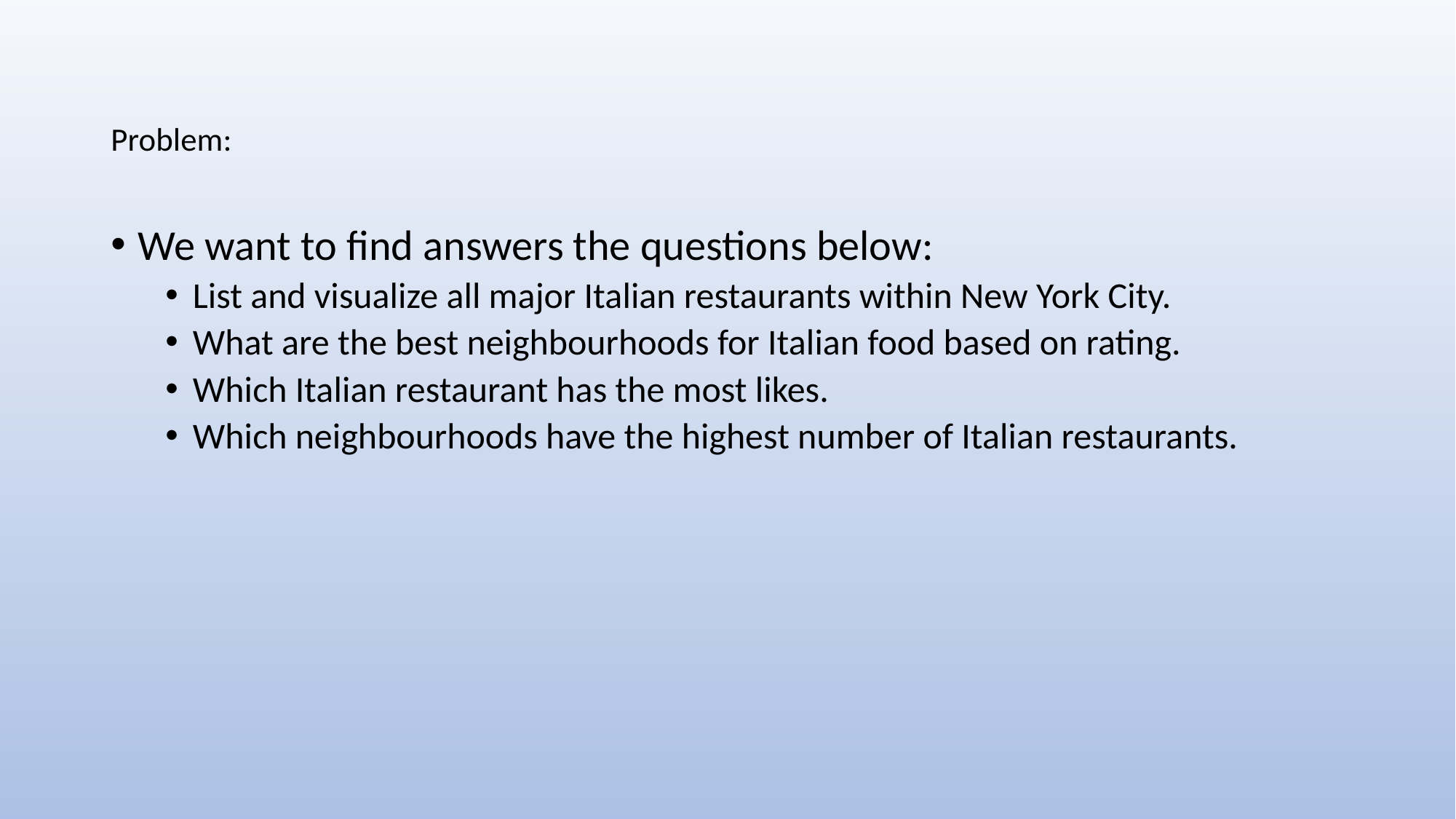

# Problem:
We want to find answers the questions below:
List and visualize all major Italian restaurants within New York City.
What are the best neighbourhoods for Italian food based on rating.
Which Italian restaurant has the most likes.
Which neighbourhoods have the highest number of Italian restaurants.